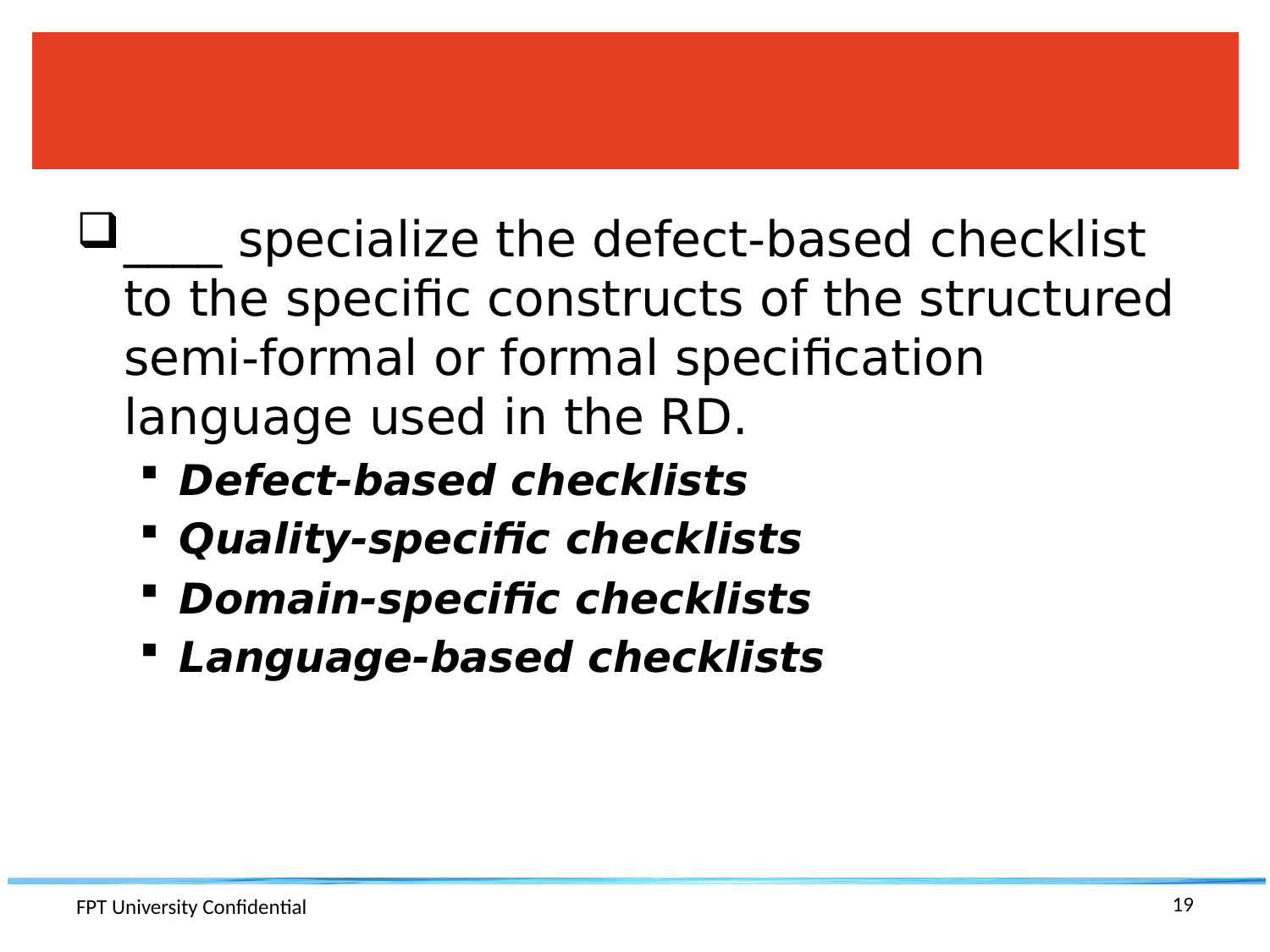

#
____ specialize the defect-based checklist to the specific constructs of the structured semi-formal or formal specification language used in the RD.
Defect-based checklists
Quality-specific checklists
Domain-specific checklists
Language-based checklists